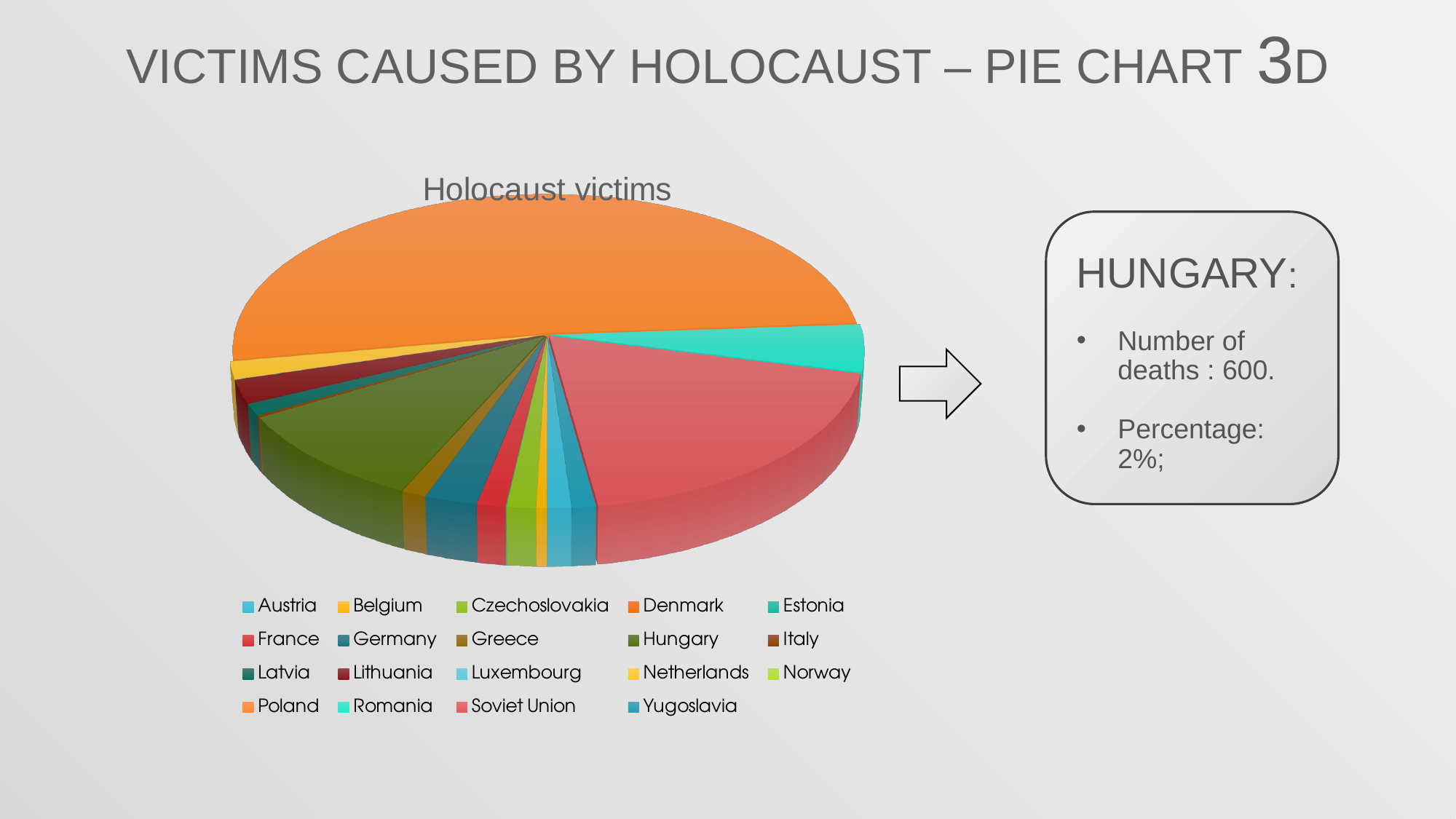

Victims caused by Holocaust – Pie chart 3D

[unsupported chart]

HUNGARY:

Number of deaths : 600.

Percentage: 2%;